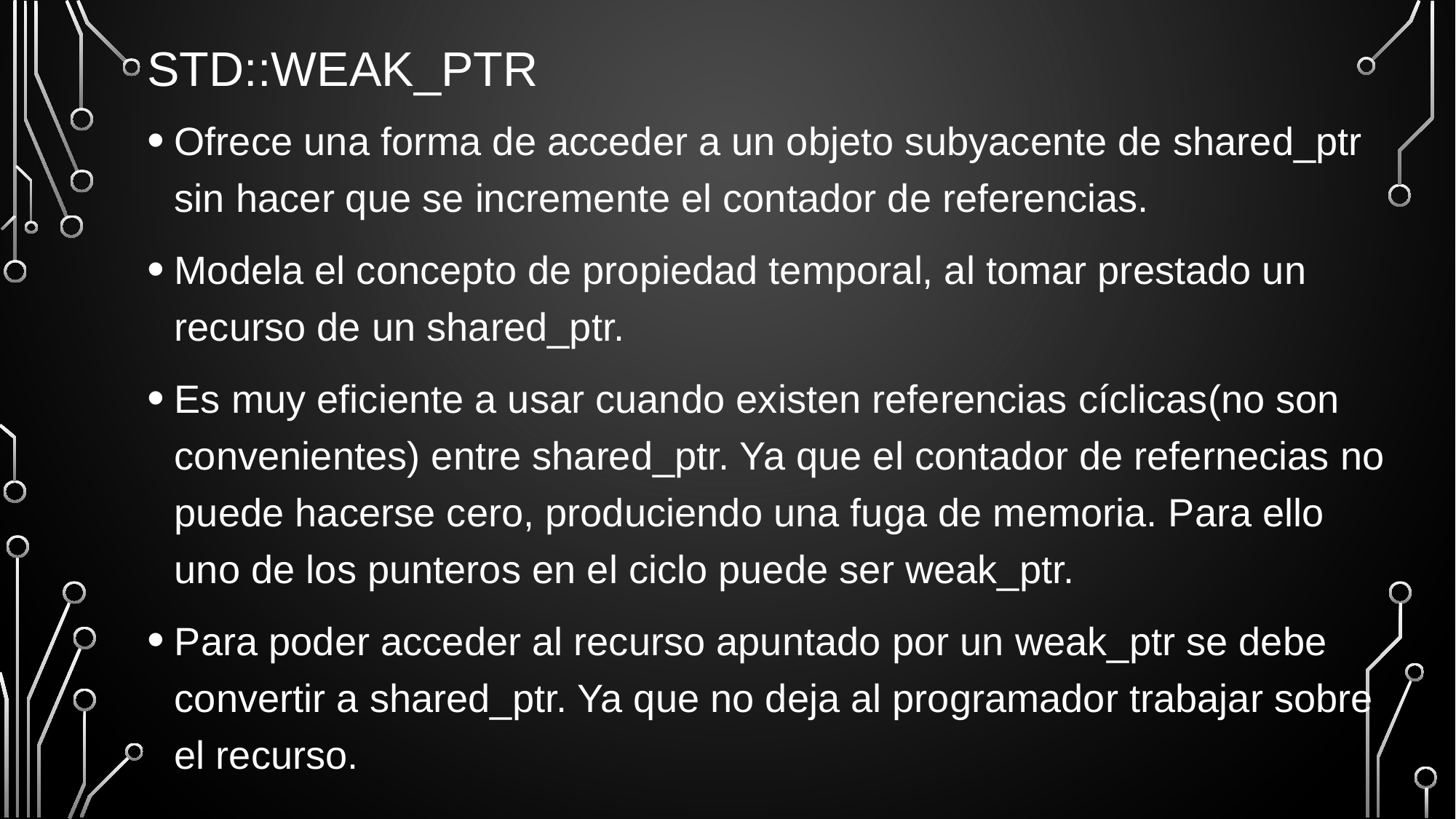

# Std::weak_ptr
Ofrece una forma de acceder a un objeto subyacente de shared_ptr sin hacer que se incremente el contador de referencias.
Modela el concepto de propiedad temporal, al tomar prestado un recurso de un shared_ptr.
Es muy eficiente a usar cuando existen referencias cíclicas(no son convenientes) entre shared_ptr. Ya que el contador de refernecias no puede hacerse cero, produciendo una fuga de memoria. Para ello uno de los punteros en el ciclo puede ser weak_ptr.
Para poder acceder al recurso apuntado por un weak_ptr se debe convertir a shared_ptr. Ya que no deja al programador trabajar sobre el recurso.